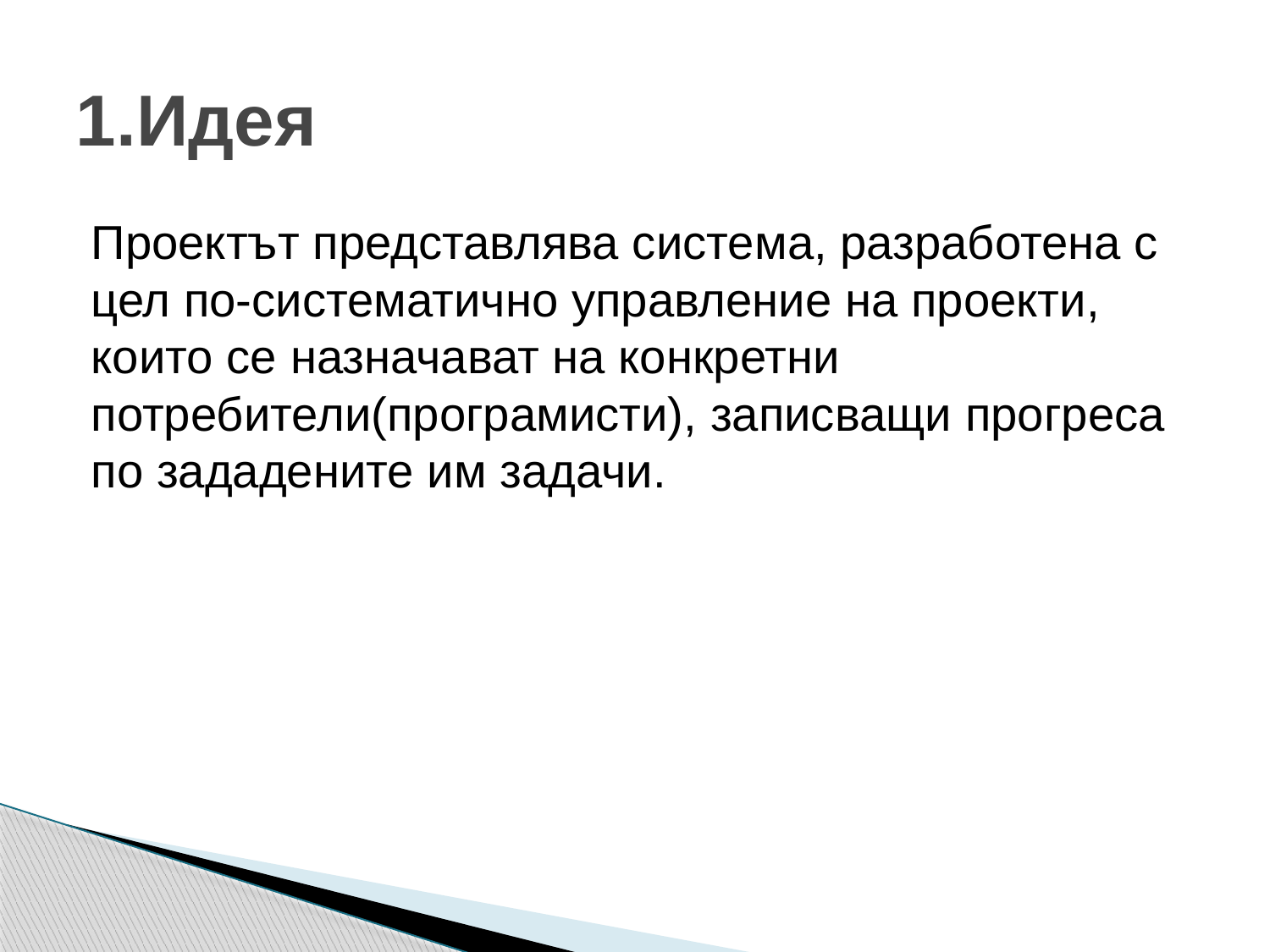

# 1.Идея
Проектът представлява система, разработена с цел по-систематично управление на проекти, които се назначават на конкретни потребители(програмисти), записващи прогреса по зададените им задачи.